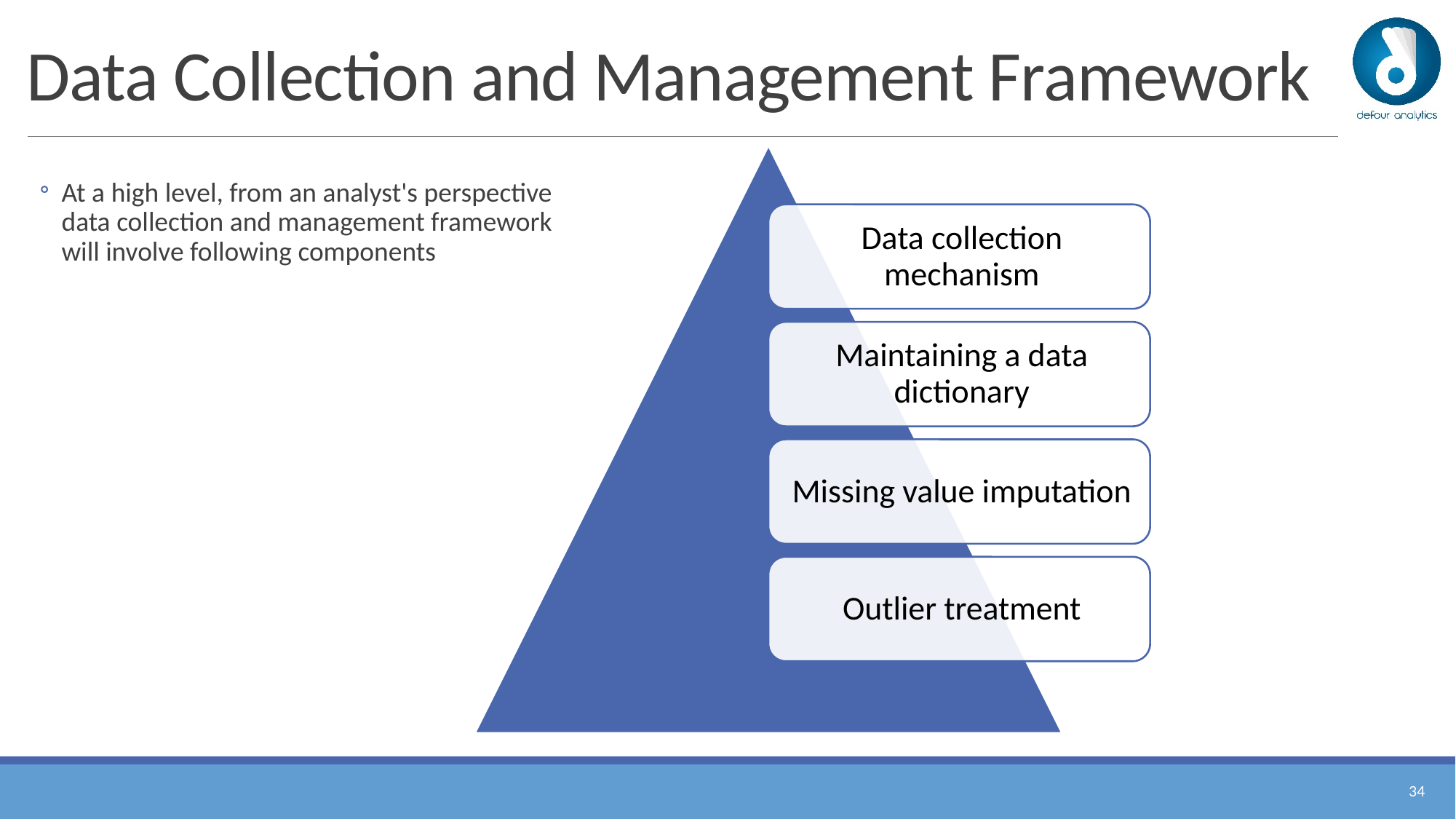

# Data Collection and Management Framework
Data collection mechanism
Maintaining a data dictionary
Missing value imputation
Outlier treatment
At a high level, from an analyst's perspective data collection and management framework will involve following components
34